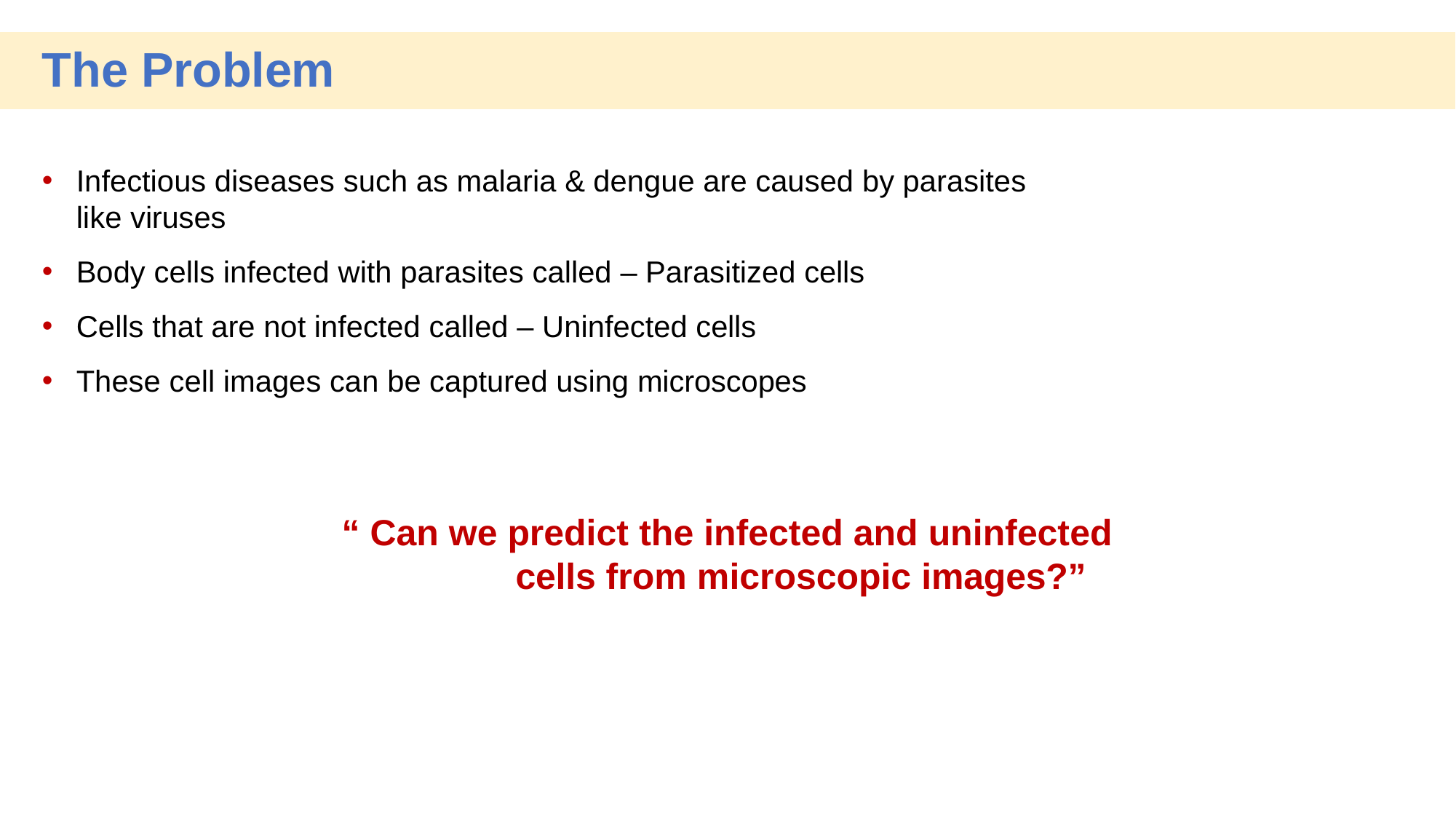

# The Problem
Infectious diseases such as malaria & dengue are caused by parasites like viruses
Body cells infected with parasites called – Parasitized cells
Cells that are not infected called – Uninfected cells
These cell images can be captured using microscopes
“ Can we predict the infected and uninfected cells from microscopic images?”